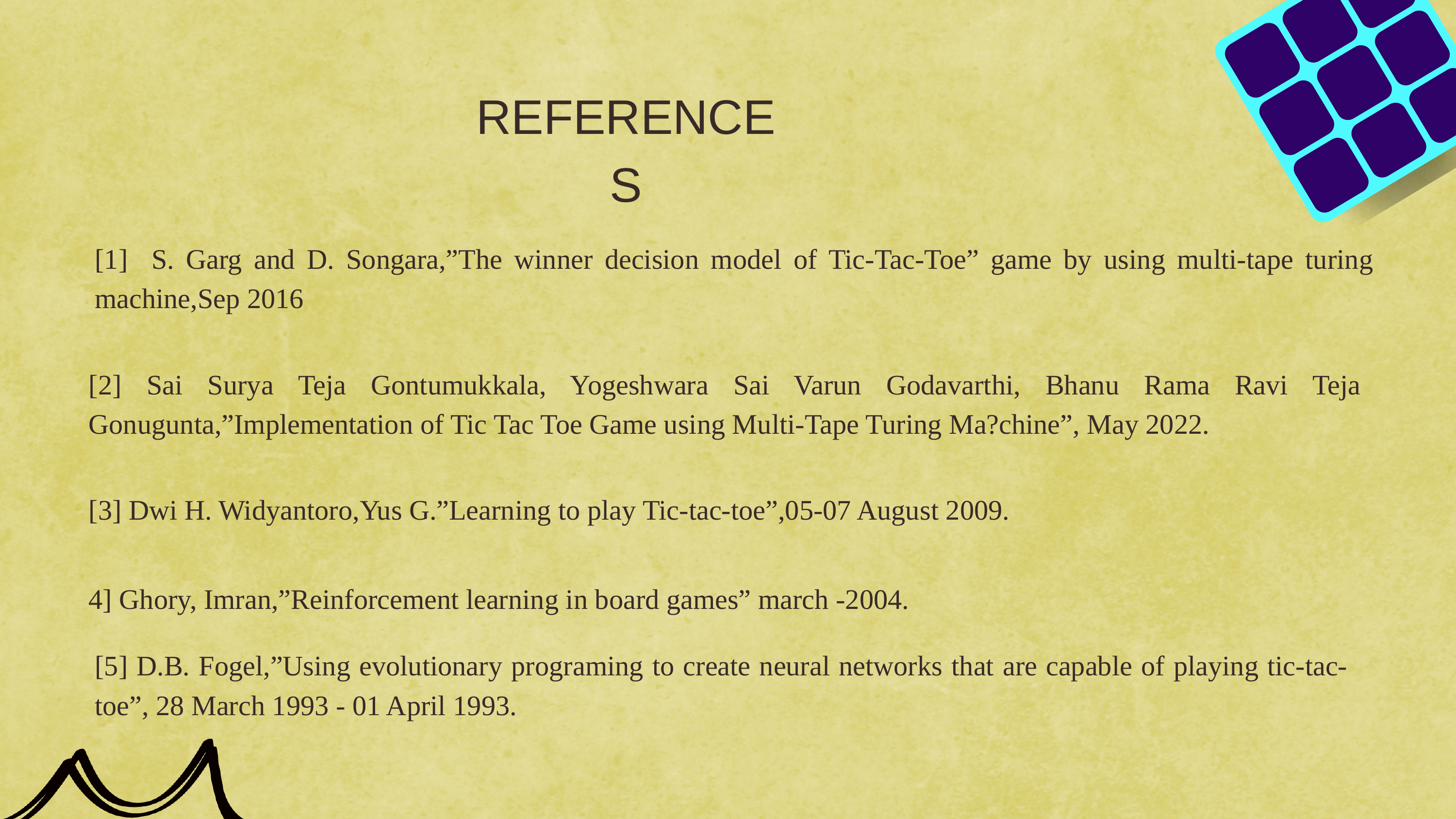

REFERENCES
[1]  S. Garg and D. Songara,”The winner decision model of Tic-Tac-Toe” game by using multi-tape turing machine,Sep 2016

[2] Sai Surya Teja Gontumukkala, Yogeshwara Sai Varun Godavarthi, Bhanu Rama Ravi Teja Gonugunta,”Implementation of Tic Tac Toe Game using Multi-Tape Turing Ma?chine”, May 2022.
[3] Dwi H. Widyantoro,Yus G.”Learning to play Tic-tac-toe”,05-07 August 2009.
4] Ghory, Imran,”Reinforcement learning in board games” march -2004.
[5] D.B. Fogel,”Using evolutionary programing to create neural networks that are capable of playing tic-tac-toe”, 28 March 1993 - 01 April 1993.